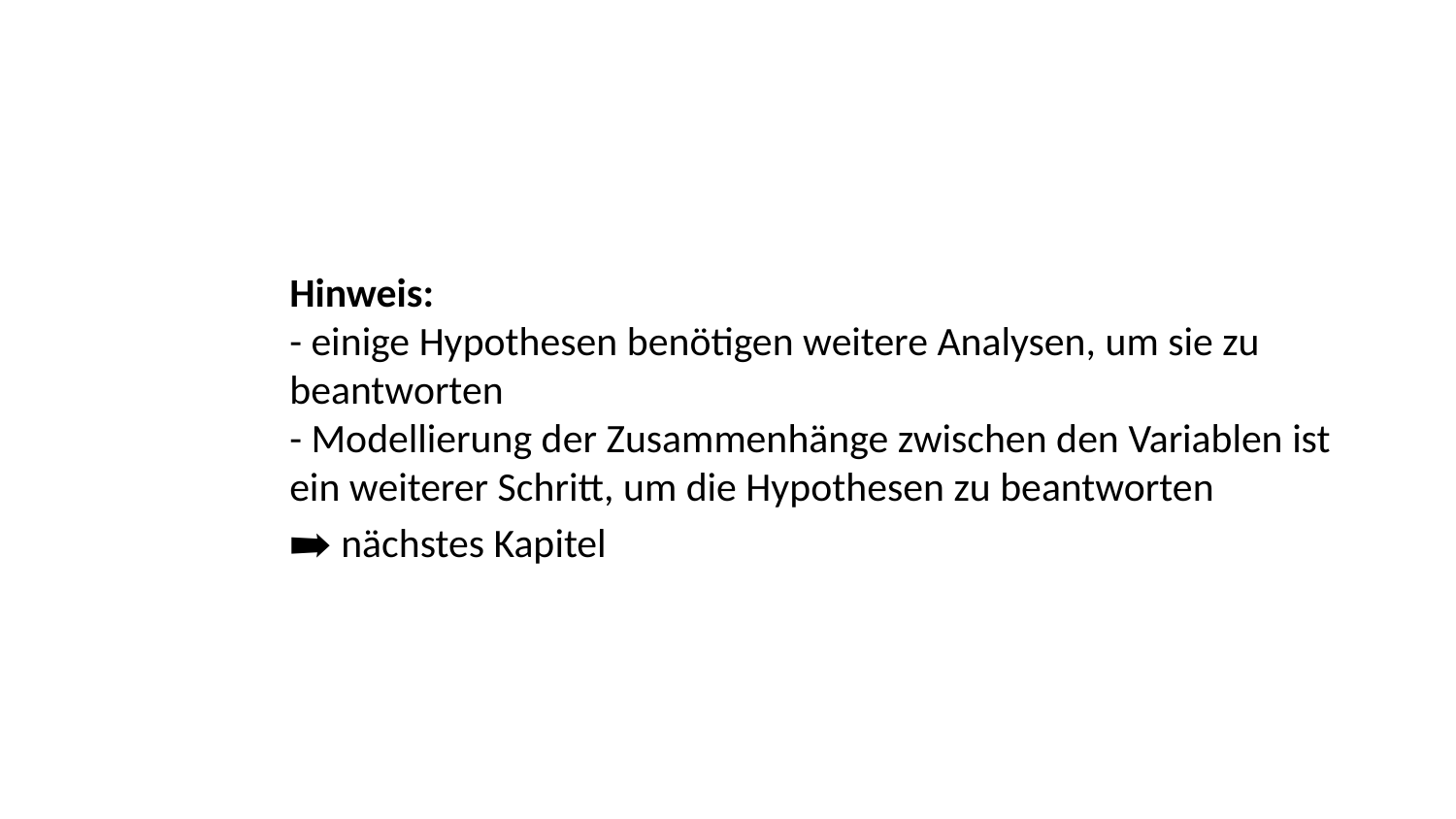

Hinweis:
- einige Hypothesen benötigen weitere Analysen, um sie zu beantworten
- Modellierung der Zusammenhänge zwischen den Variablen ist ein weiterer Schritt, um die Hypothesen zu beantworten
➡️ nächstes Kapitel